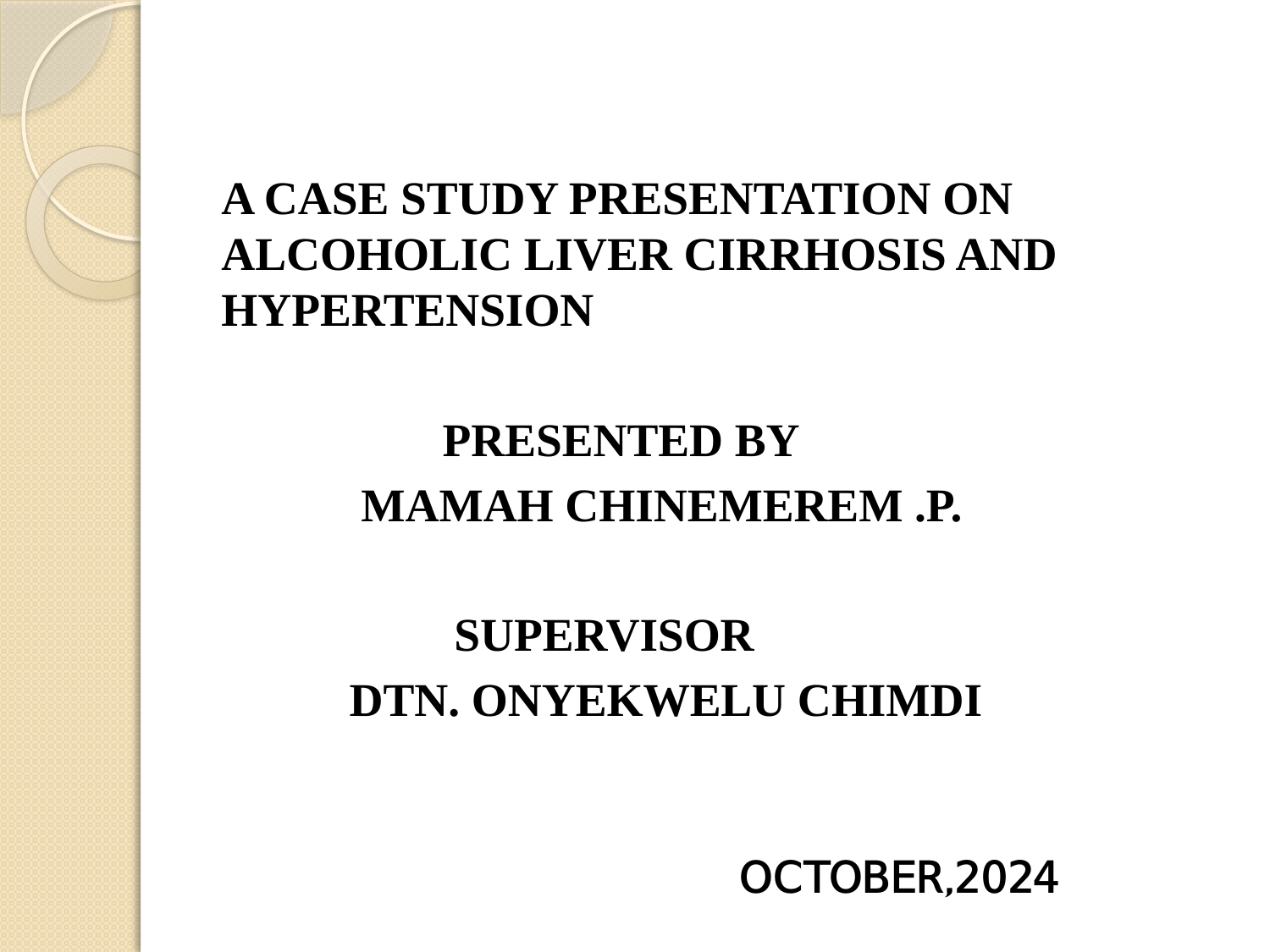

A CASE STUDY PRESENTATION ON ALCOHOLIC LIVER CIRRHOSIS AND HYPERTENSION

                   PRESENTED BY
            MAMAH CHINEMEREM .P.

                    SUPERVISOR
           DTN. ONYEKWELU CHIMDI
                                  OCTOBER,2024